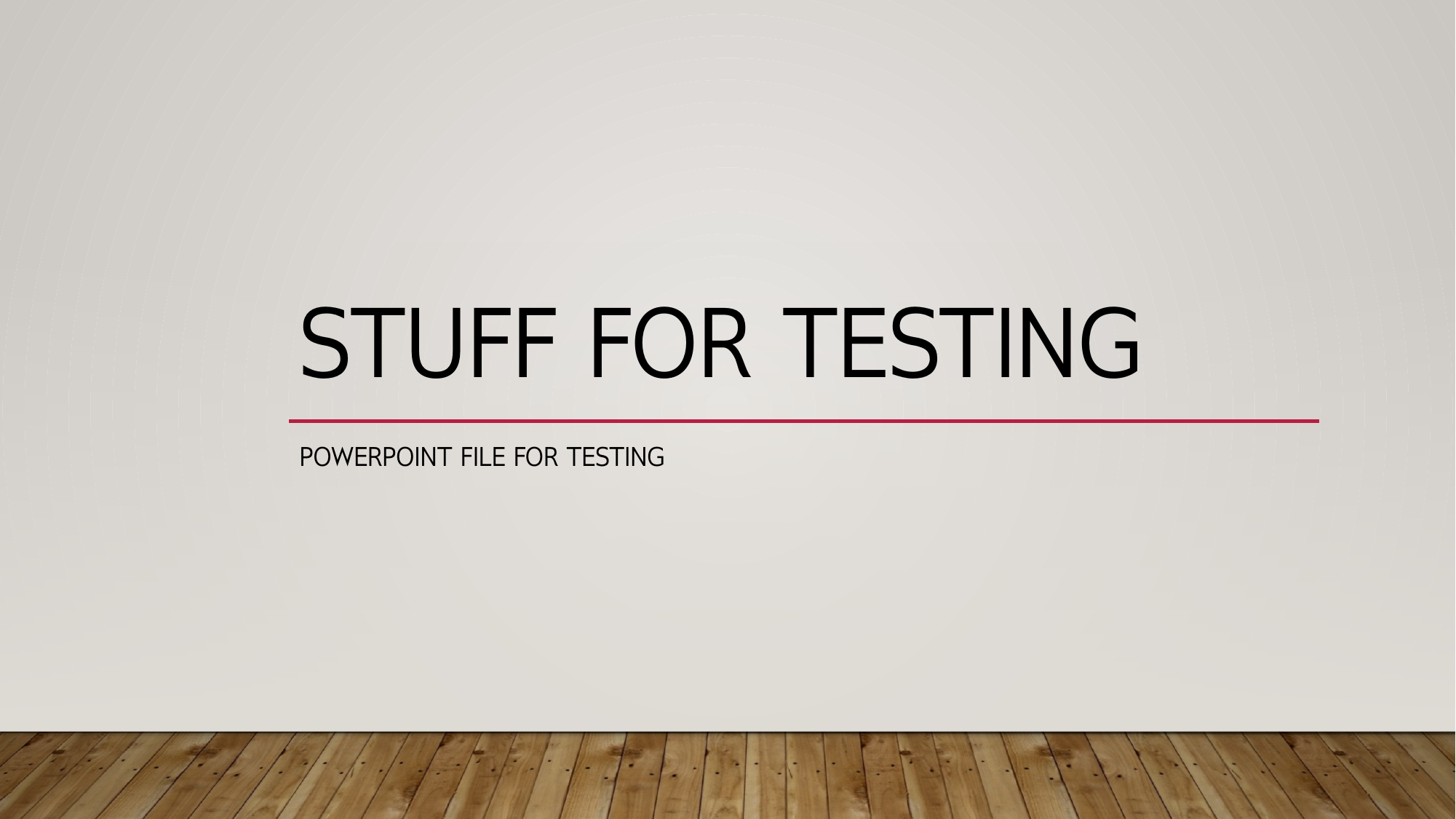

# STUFF FOR TESTING
POWERPOINT FILE FOR TESTING